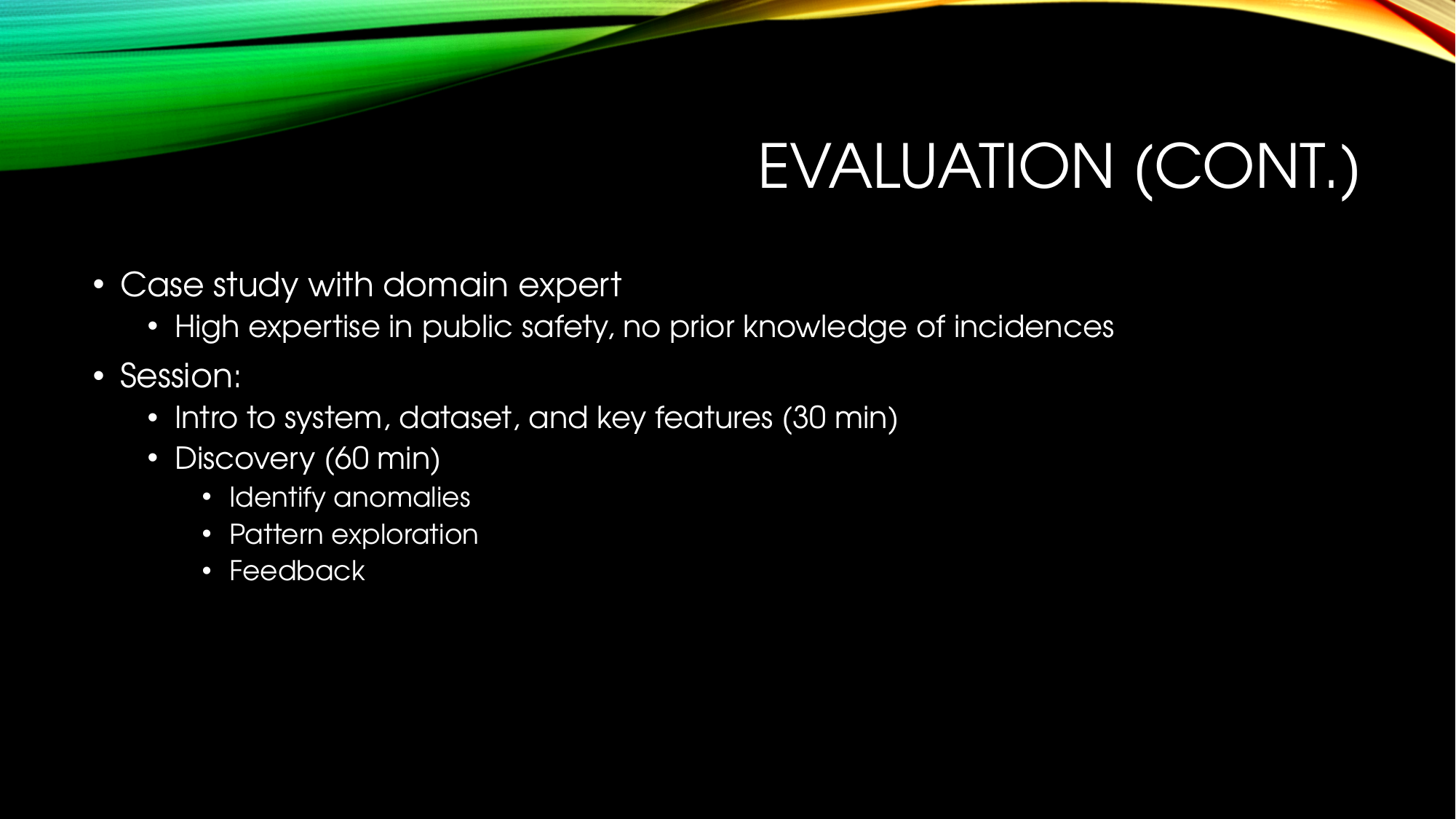

# Evaluation (cont.)
Case study with domain expert
High expertise in public safety, no prior knowledge of incidences
Session:
Intro to system, dataset, and key features (30 min)
Discovery (60 min)
Identify anomalies
Pattern exploration
Feedback